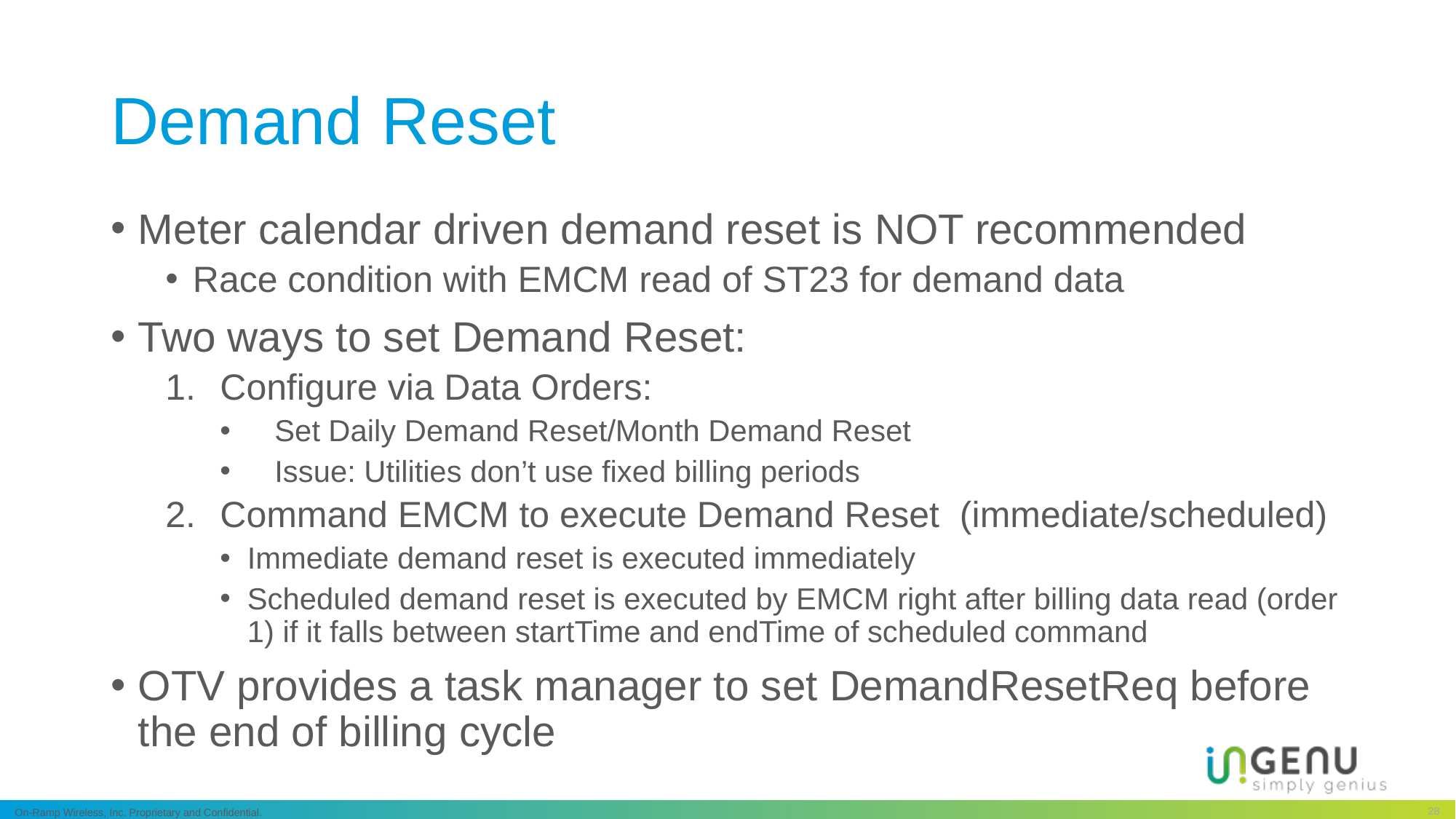

# Demand Reset
Meter calendar driven demand reset is NOT recommended
Race condition with EMCM read of ST23 for demand data
Two ways to set Demand Reset:
Configure via Data Orders:
Set Daily Demand Reset/Month Demand Reset
Issue: Utilities don’t use fixed billing periods
Command EMCM to execute Demand Reset  (immediate/scheduled)
Immediate demand reset is executed immediately
Scheduled demand reset is executed by EMCM right after billing data read (order 1) if it falls between startTime and endTime of scheduled command
OTV provides a task manager to set DemandResetReq before the end of billing cycle